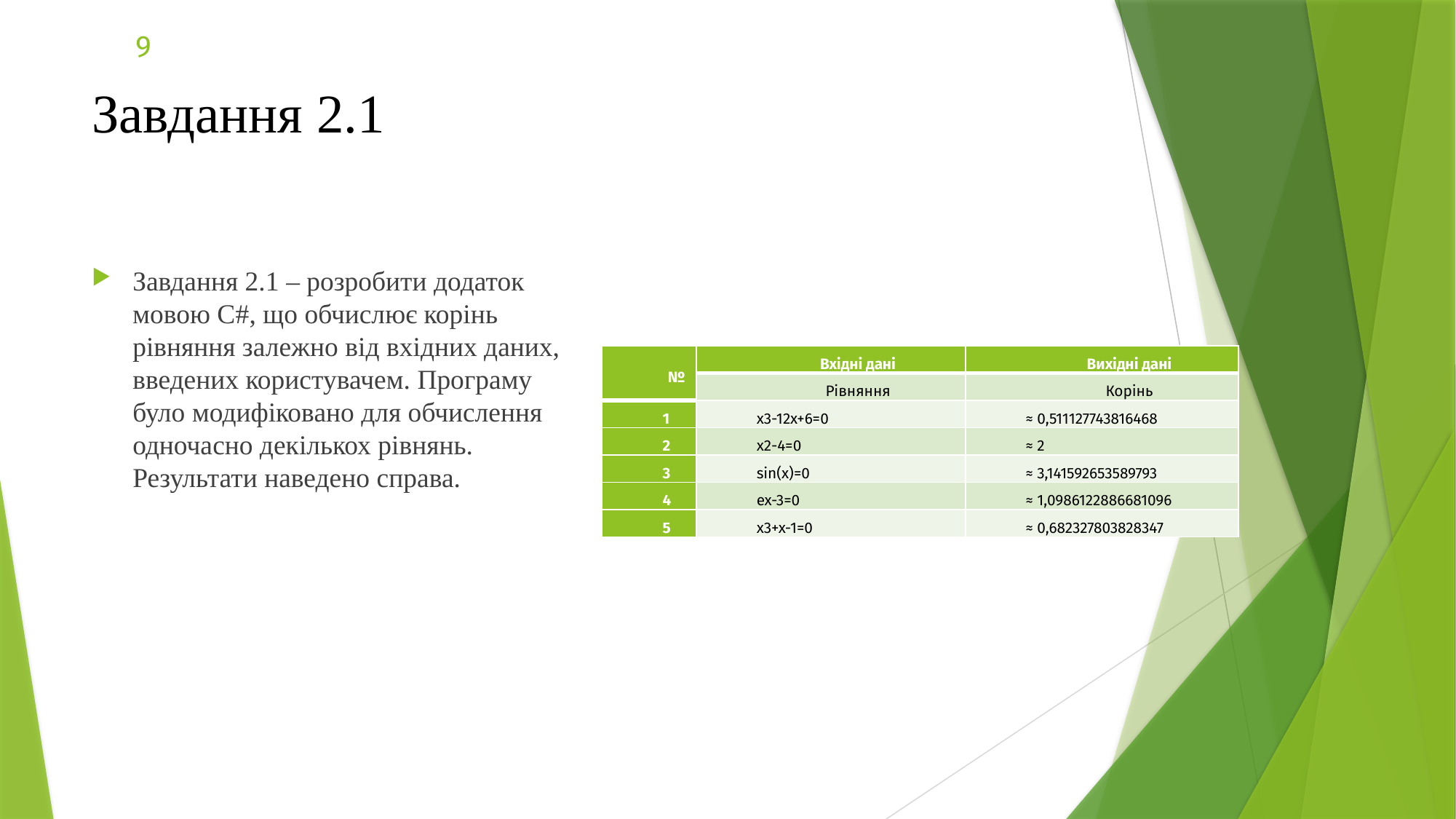

9
# Завдання 2.1
Завдання 2.1 – розробити додаток мовою С#, що обчислює корінь рівняння залежно від вхідних даних, введених користувачем. Програму було модифіковано для обчислення одночасно декількох рівнянь. Результати наведено справа.

| № | Вхідні дані | Вихідні дані |
| --- | --- | --- |
|  | Рівняння | Корінь |
| 1 | x3-12x+6=0 | ≈ 0,511127743816468 |
| 2 | x2-4=0 | ≈ 2 |
| 3 | sin(x)=0 | ≈ 3,141592653589793 |
| 4 | ex-3=0 | ≈ 1,0986122886681096 |
| 5 | x3+x-1=0 | ≈ 0,682327803828347 |